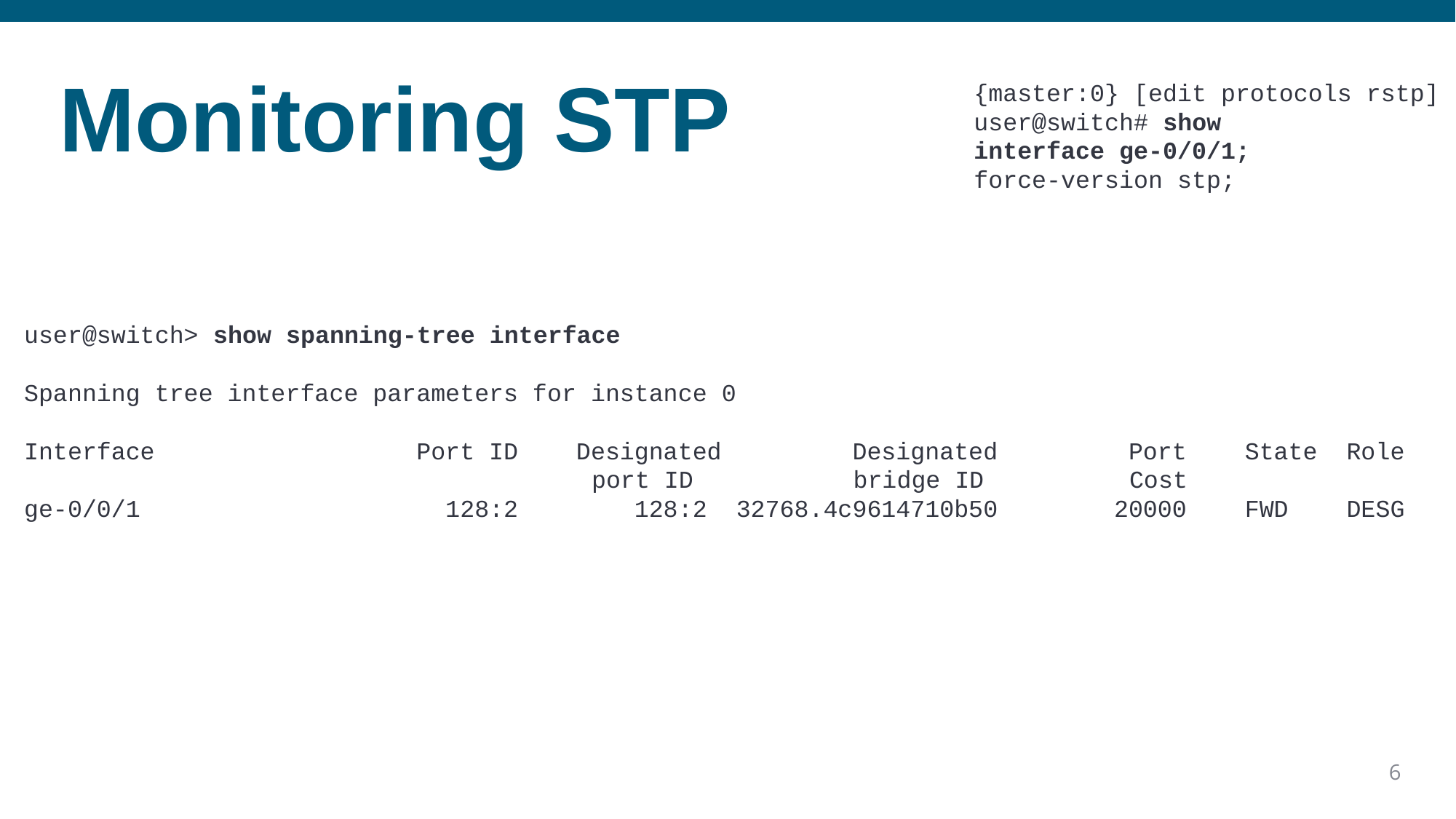

# Monitoring STP
{master:0} [edit protocols rstp]
user@switch# show
interface ge-0/0/1;
force-version stp;
user@switch> show spanning-tree interface

Spanning tree interface parameters for instance 0

Interface                  Port ID    Designated         Designated         Port    State  Role
                                       port ID           bridge ID          Cost
ge-0/0/1                     128:2        128:2  32768.4c9614710b50        20000    FWD    DESG